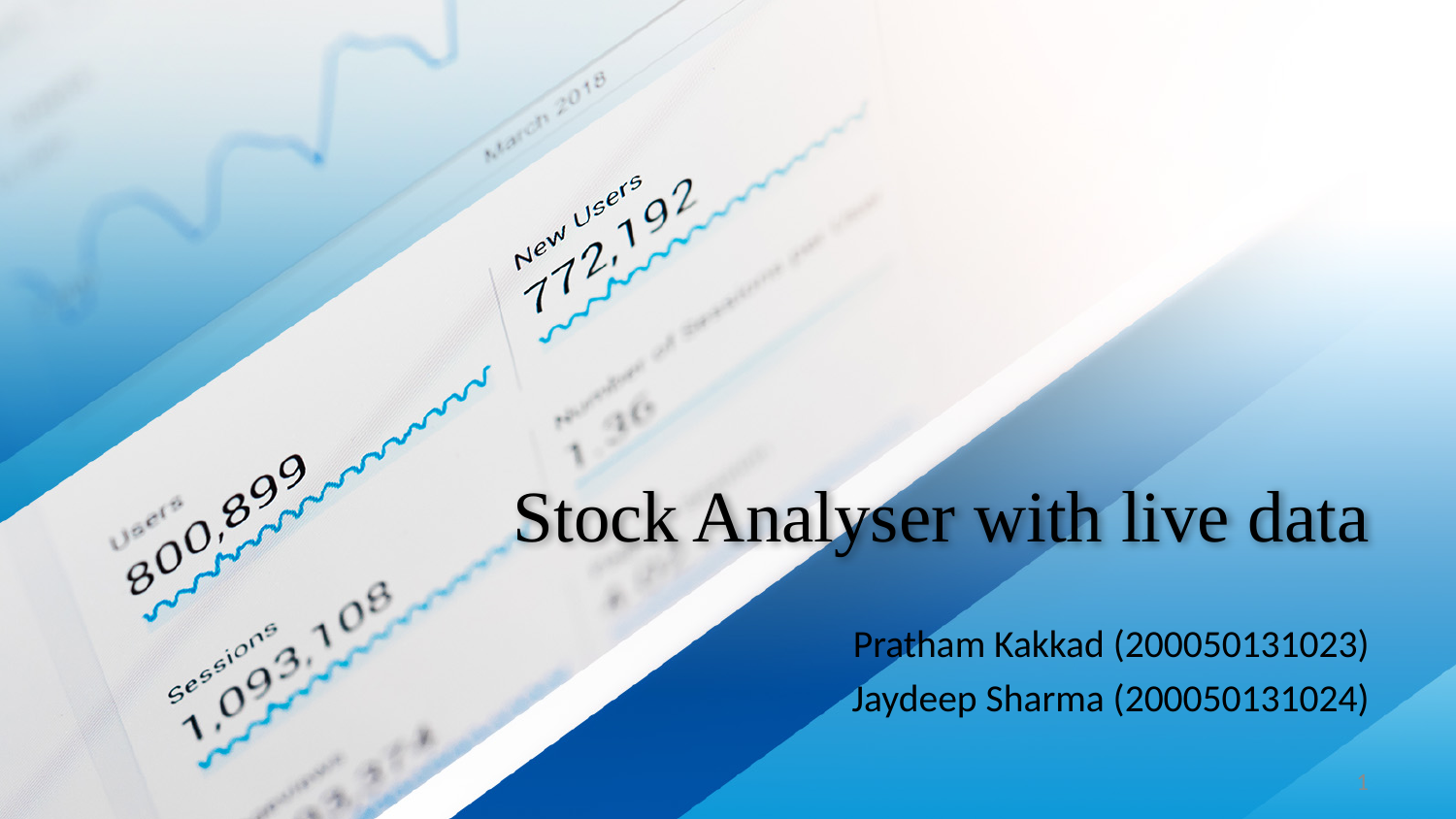

# Stock Analyser with live data
Pratham Kakkad (200050131023)
Jaydeep Sharma (200050131024)
1